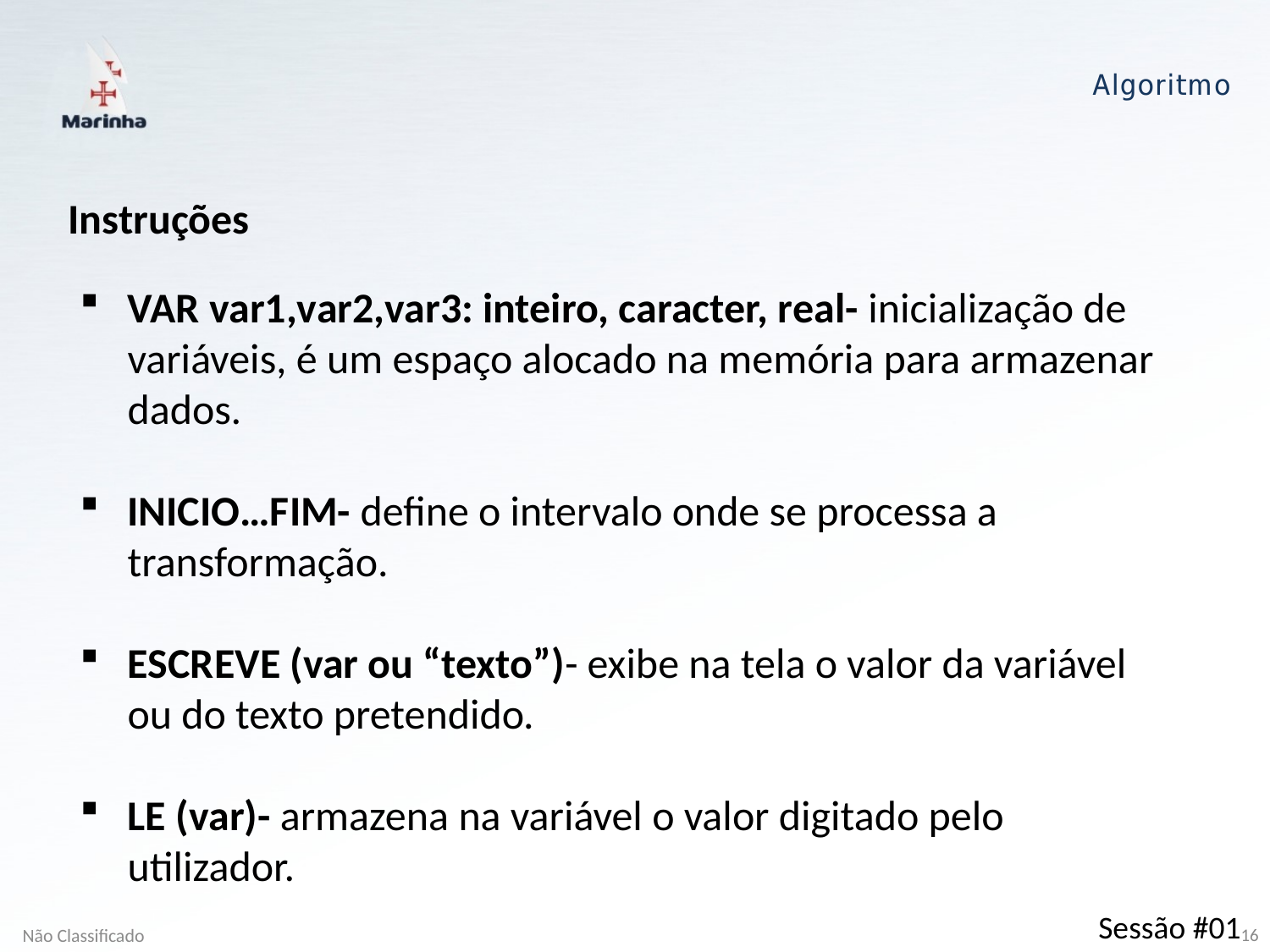

Algoritmo

Instruções
VAR var1,var2,var3: inteiro, caracter, real- inicialização de variáveis, é um espaço alocado na memória para armazenar dados.

INICIO…FIM- define o intervalo onde se processa a transformação.

ESCREVE (var ou “texto”)- exibe na tela o valor da variável ou do texto pretendido.

LE (var)- armazena na variável o valor digitado pelo utilizador.

Sessão #01
Não Classificado
16